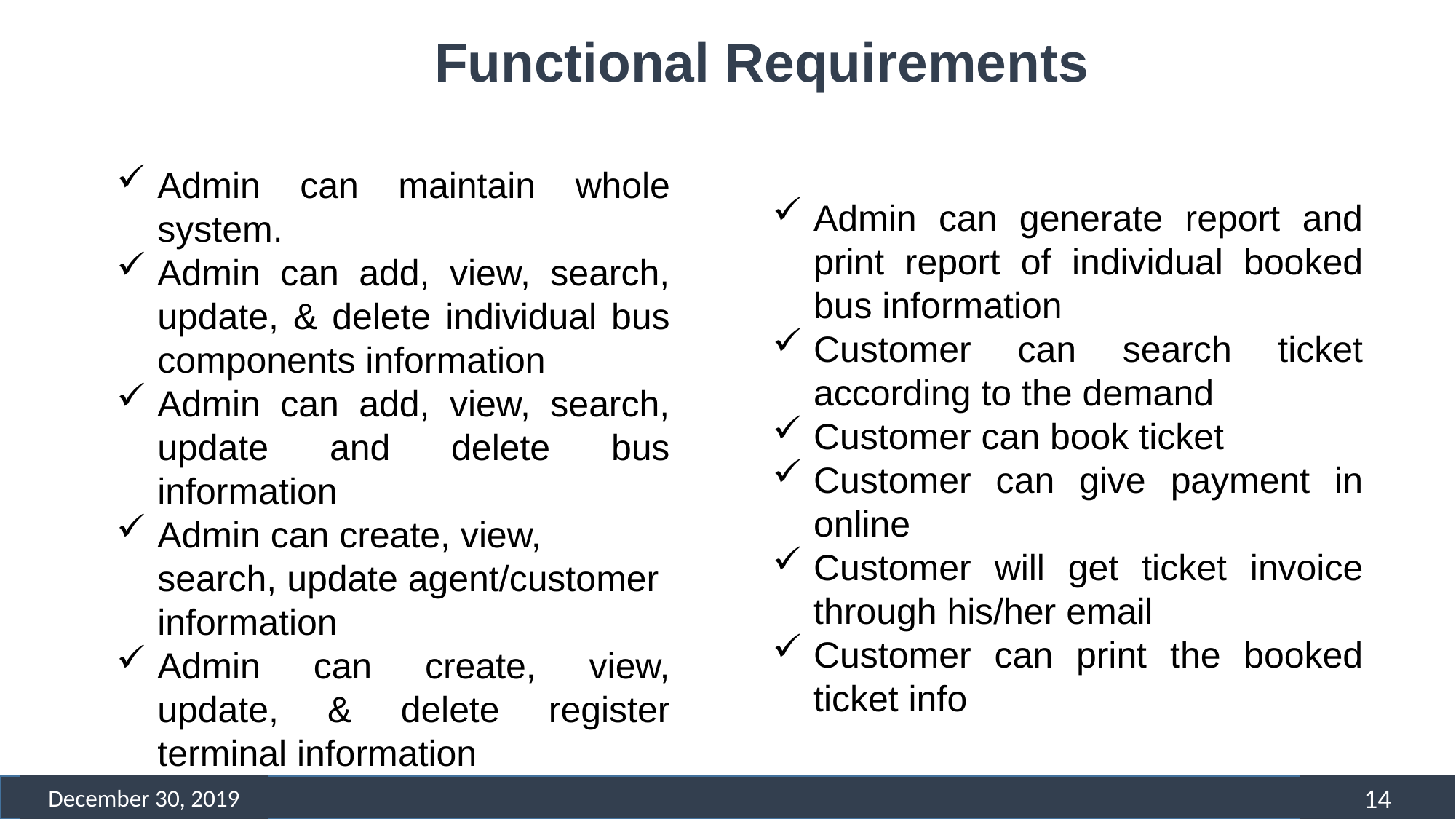

Functional Requirements
Admin can maintain whole system.
Admin can add, view, search, update, & delete individual bus components information
Admin can add, view, search, update and delete bus information
Admin can create, view, search, update agent/customer information
Admin can create, view, update, & delete register terminal information

Admin can generate report and print report of individual booked bus information
Customer can search ticket according to the demand
Customer can book ticket
Customer can give payment in online
Customer will get ticket invoice through his/her email
Customer can print the booked ticket info

December 30, 2019
14